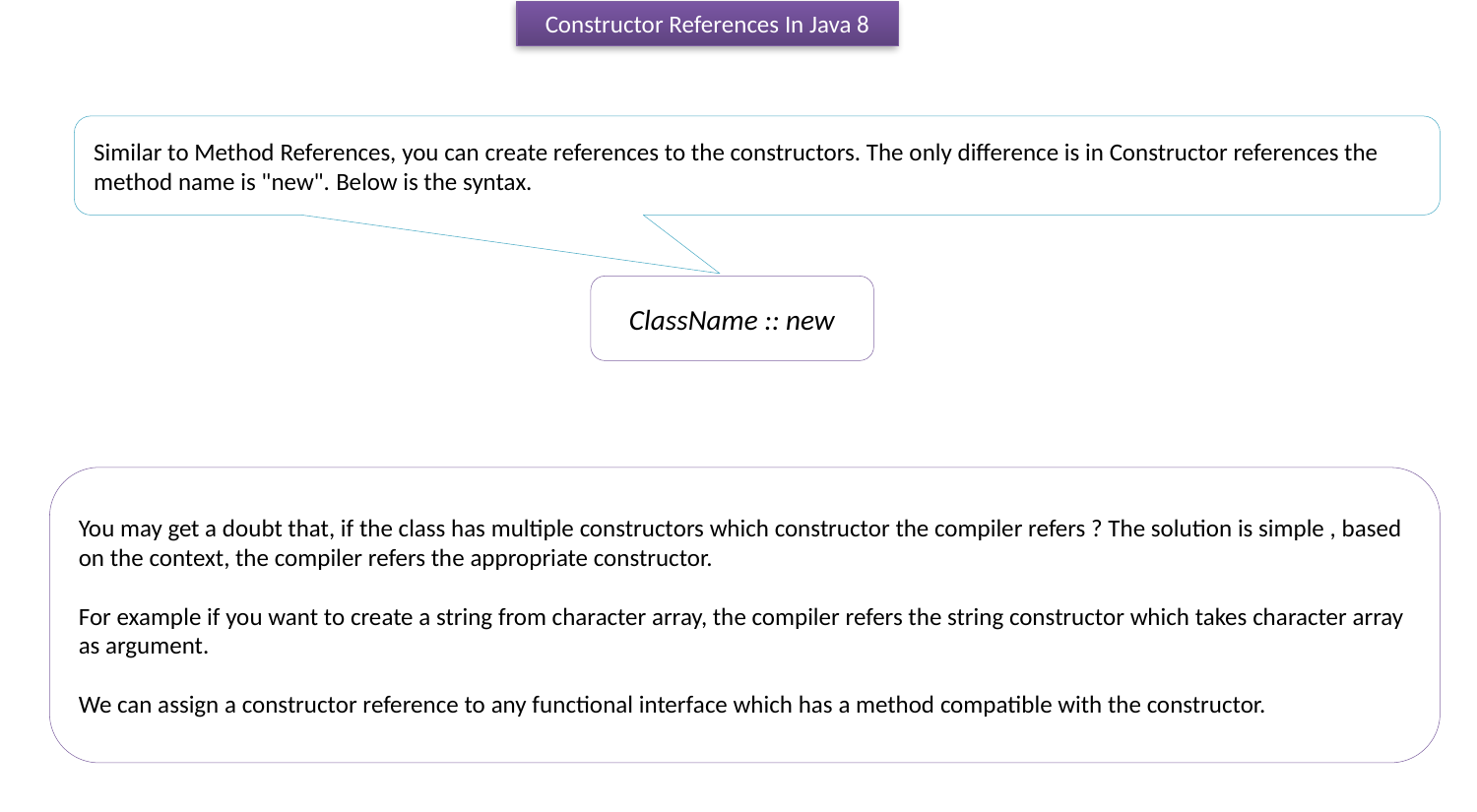

Constructor References In Java 8

Similar to Method References, you can create references to the constructors. The only difference is in Constructor references the method name is "new". Below is the syntax.
ClassName :: new
You may get a doubt that, if the class has multiple constructors which constructor the compiler refers ? The solution is simple , based on the context, the compiler refers the appropriate constructor. 
For example if you want to create a string from character array, the compiler refers the string constructor which takes character array as argument. 
We can assign a constructor reference to any functional interface which has a method compatible with the constructor.